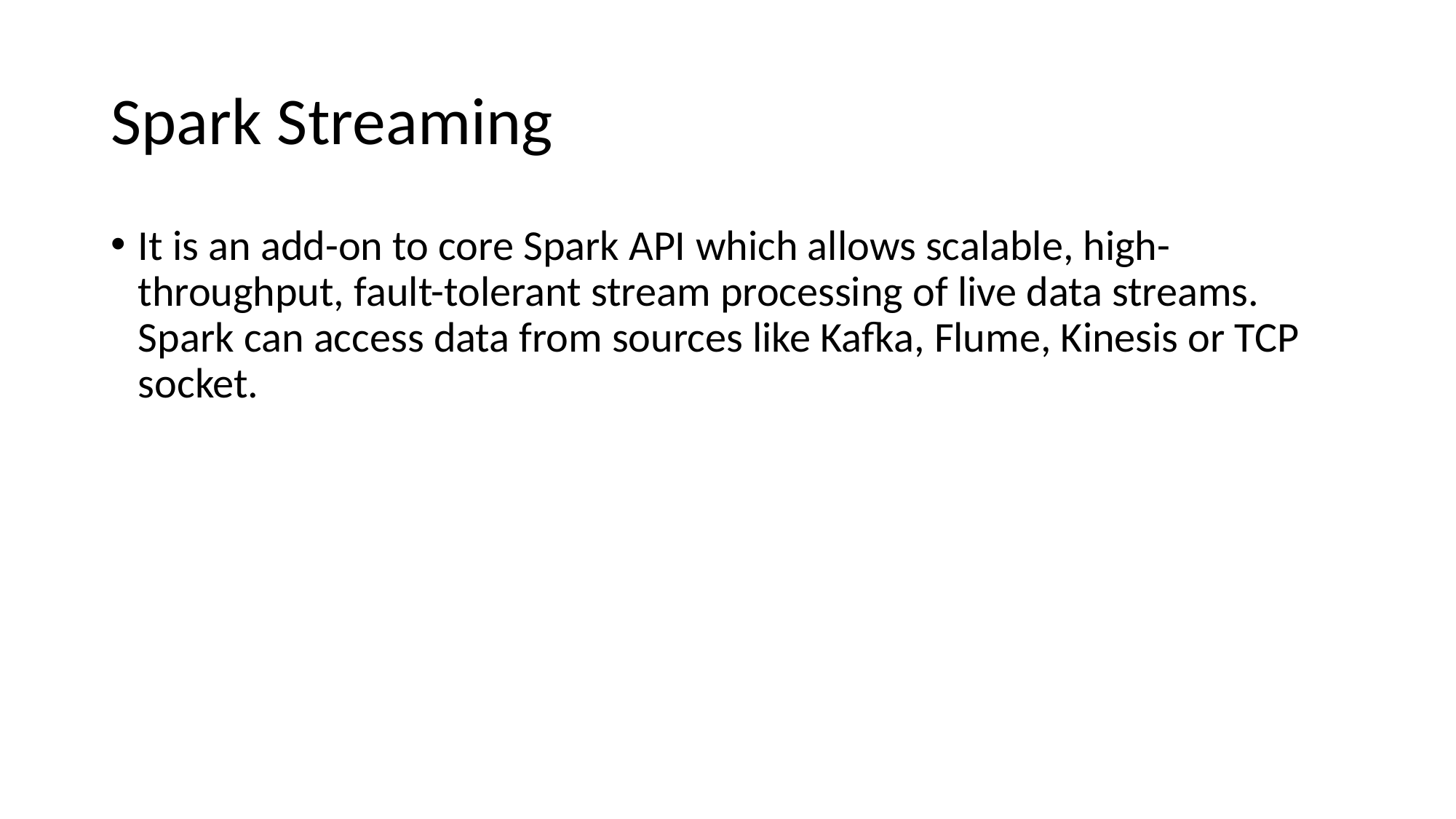

# Spark Streaming
It is an add-on to core Spark API which allows scalable, high-throughput, fault-tolerant stream processing of live data streams. Spark can access data from sources like Kafka, Flume, Kinesis or TCP socket.